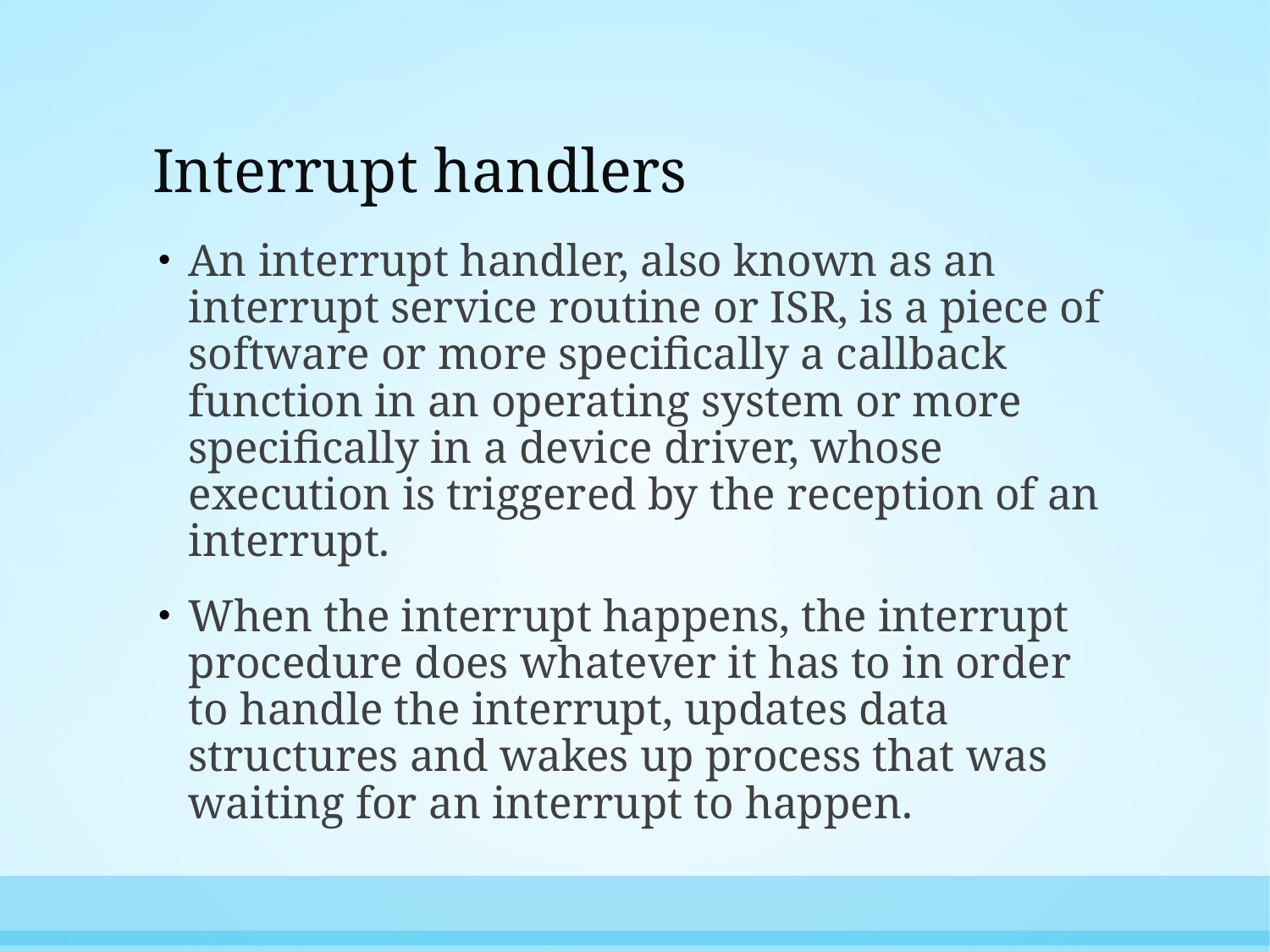

# Interrupt handlers
An interrupt handler, also known as an interrupt service routine or ISR, is a piece of software or more specifically a callback function in an operating system or more specifically in a device driver, whose execution is triggered by the reception of an interrupt.
When the interrupt happens, the interrupt procedure does whatever it has to in order to handle the interrupt, updates data structures and wakes up process that was waiting for an interrupt to happen.